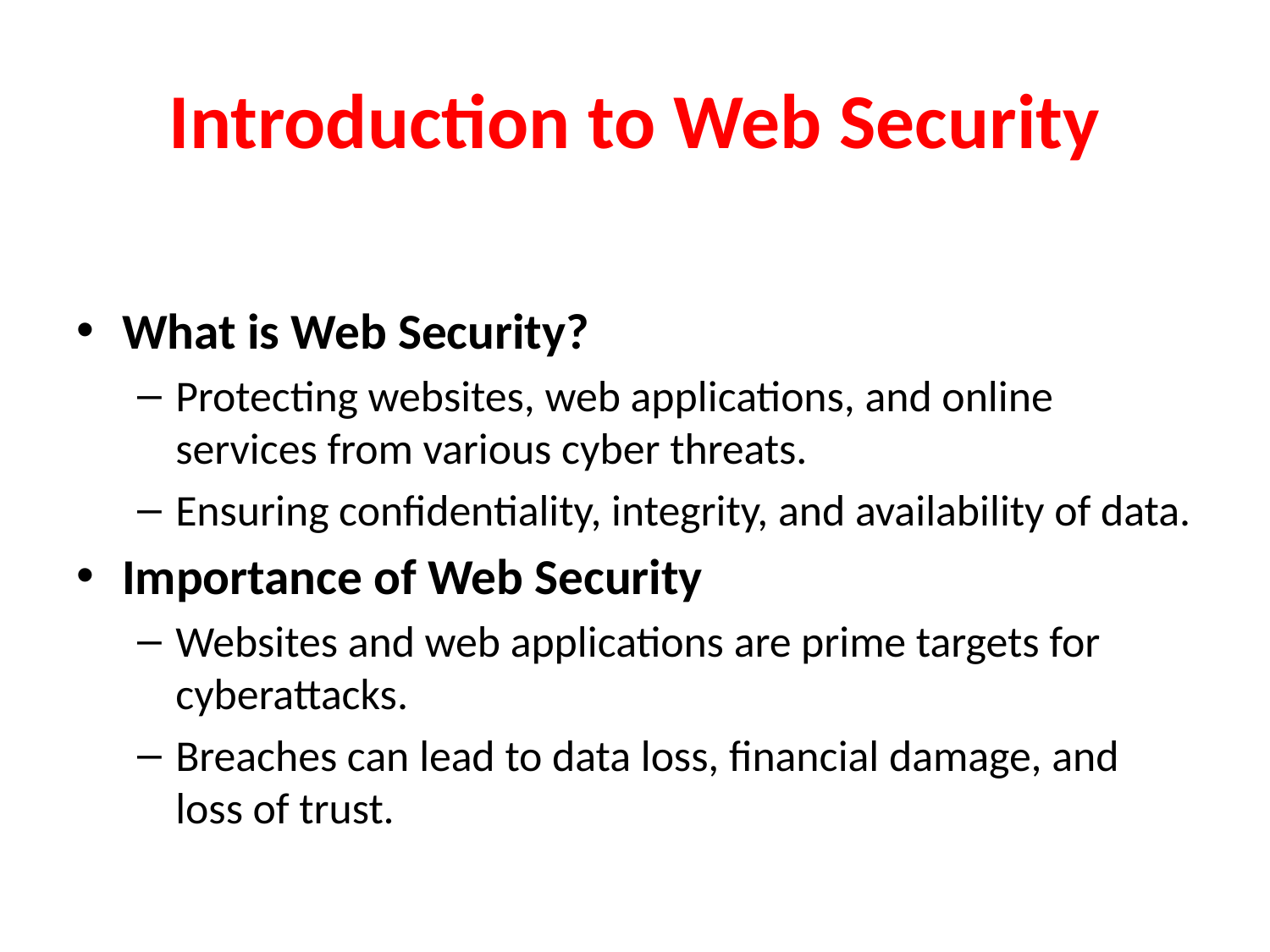

# Introduction to Web Security

What is Web Security?
Protecting websites, web applications, and online services from various cyber threats.
Ensuring confidentiality, integrity, and availability of data.
Importance of Web Security
Websites and web applications are prime targets for cyberattacks.
Breaches can lead to data loss, financial damage, and loss of trust.